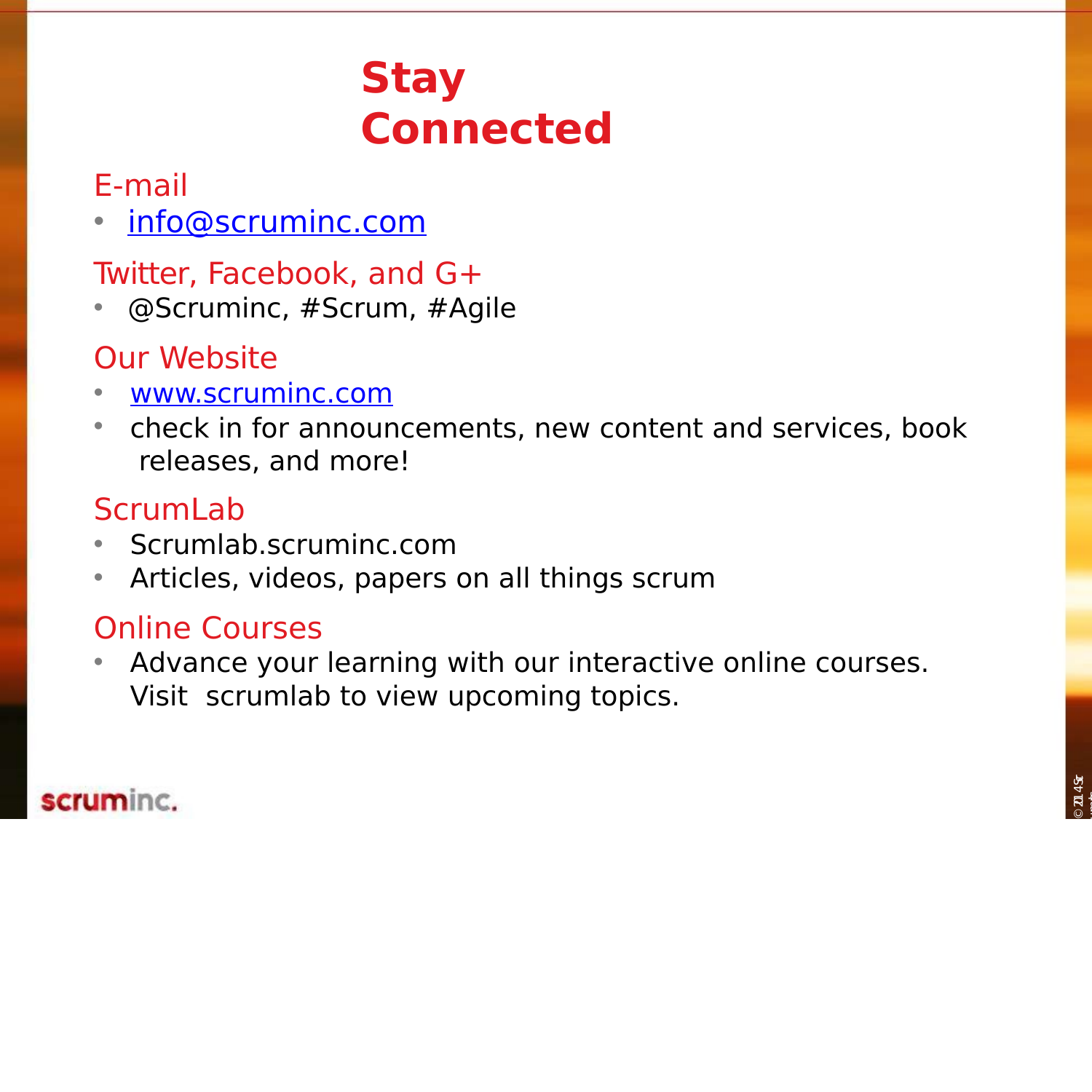

# Stay Connected
E-mail
info@scruminc.com
Twitter, Facebook, and G+
@Scruminc, #Scrum, #Agile
Our Website
•
•
www.scruminc.com
check in for announcements, new content and services, book  releases, and more!
ScrumLab
•
•
Scrumlab.scruminc.com
Articles, videos, papers on all things scrum
Online Courses
Advance your learning with our interactive online courses.	Visit  scrumlab to view upcoming topics.
©2014ScrumInc.